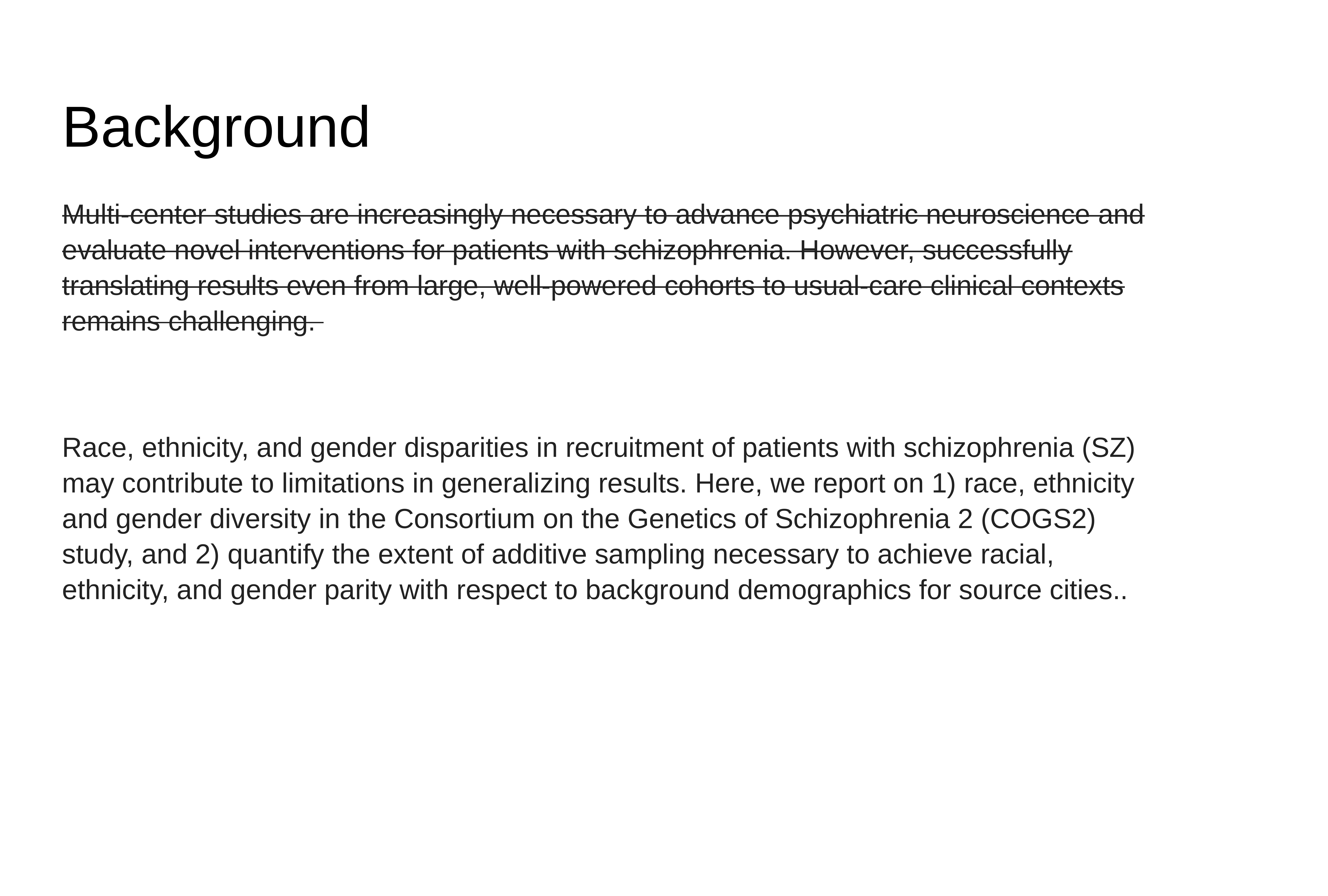

# Background
Multi-center studies are increasingly necessary to advance psychiatric neuroscience and evaluate novel interventions for patients with schizophrenia. However, successfully translating results even from large, well-powered cohorts to usual-care clinical contexts remains challenging.

Race, ethnicity, and gender disparities in recruitment of patients with schizophrenia (SZ) may contribute to limitations in generalizing results. Here, we report on 1) race, ethnicity and gender diversity in the Consortium on the Genetics of Schizophrenia 2 (COGS2) study, and 2) quantify the extent of additive sampling necessary to achieve racial, ethnicity, and gender parity with respect to background demographics for source cities..